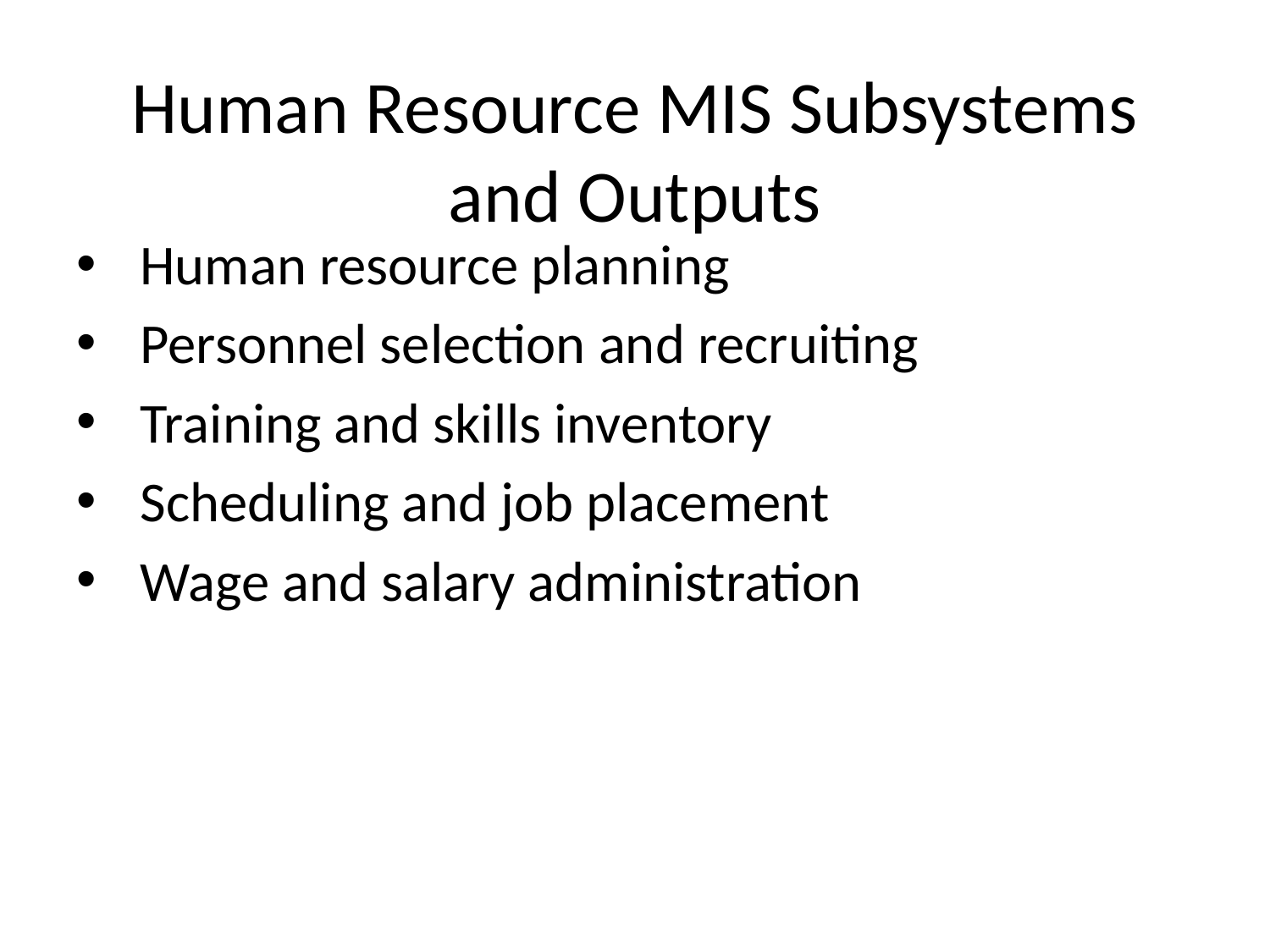

# Human Resource MIS Subsystems and Outputs
Human resource planning
Personnel selection and recruiting
Training and skills inventory
Scheduling and job placement
Wage and salary administration